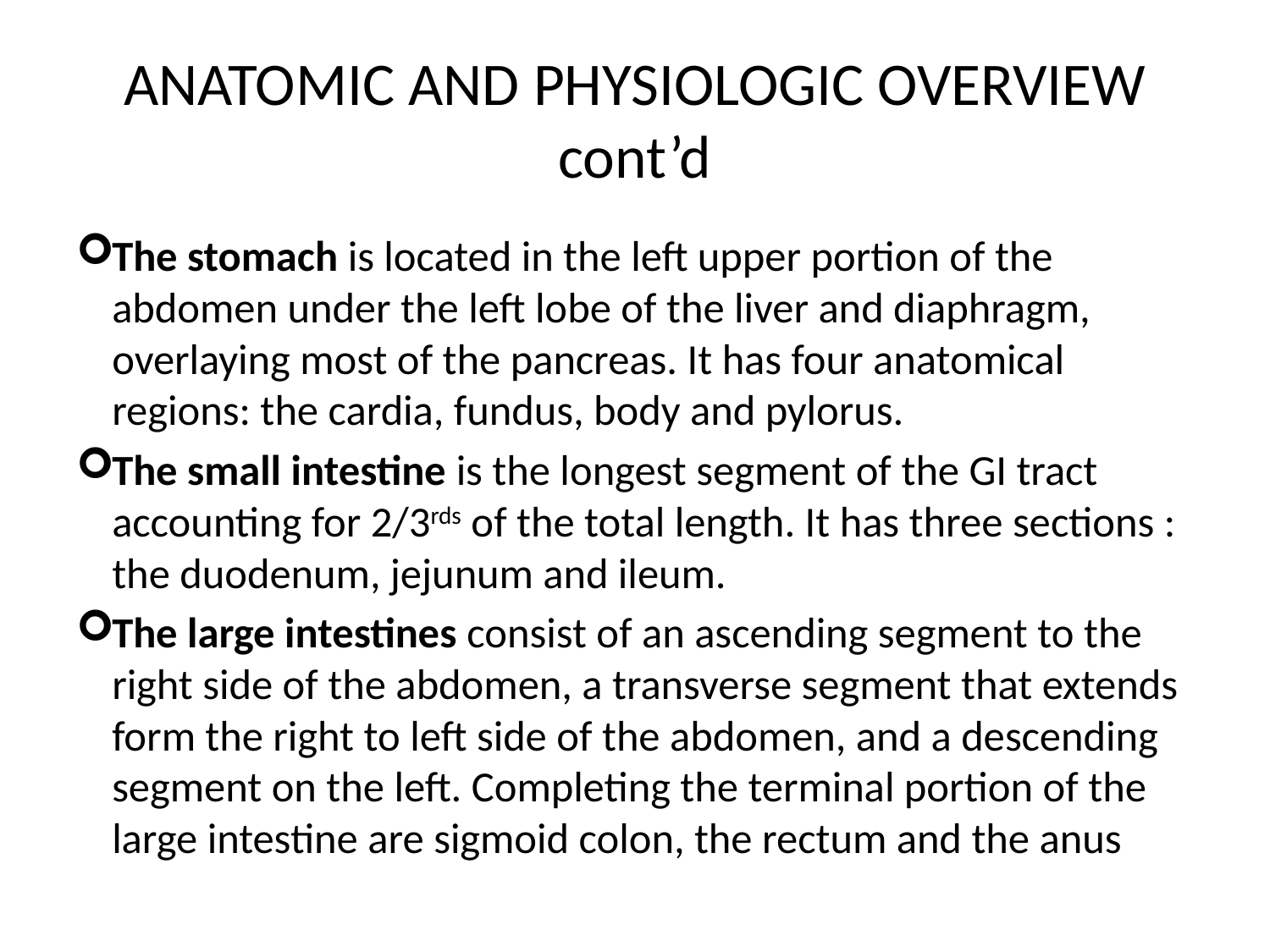

# ANATOMIC AND PHYSIOLOGIC OVERVIEW cont’d
The stomach is located in the left upper portion of the abdomen under the left lobe of the liver and diaphragm, overlaying most of the pancreas. It has four anatomical regions: the cardia, fundus, body and pylorus.
The small intestine is the longest segment of the GI tract accounting for 2/3rds of the total length. It has three sections : the duodenum, jejunum and ileum.
The large intestines consist of an ascending segment to the right side of the abdomen, a transverse segment that extends form the right to left side of the abdomen, and a descending  segment on the left. Completing the terminal portion of the large intestine are sigmoid colon, the rectum and the anus